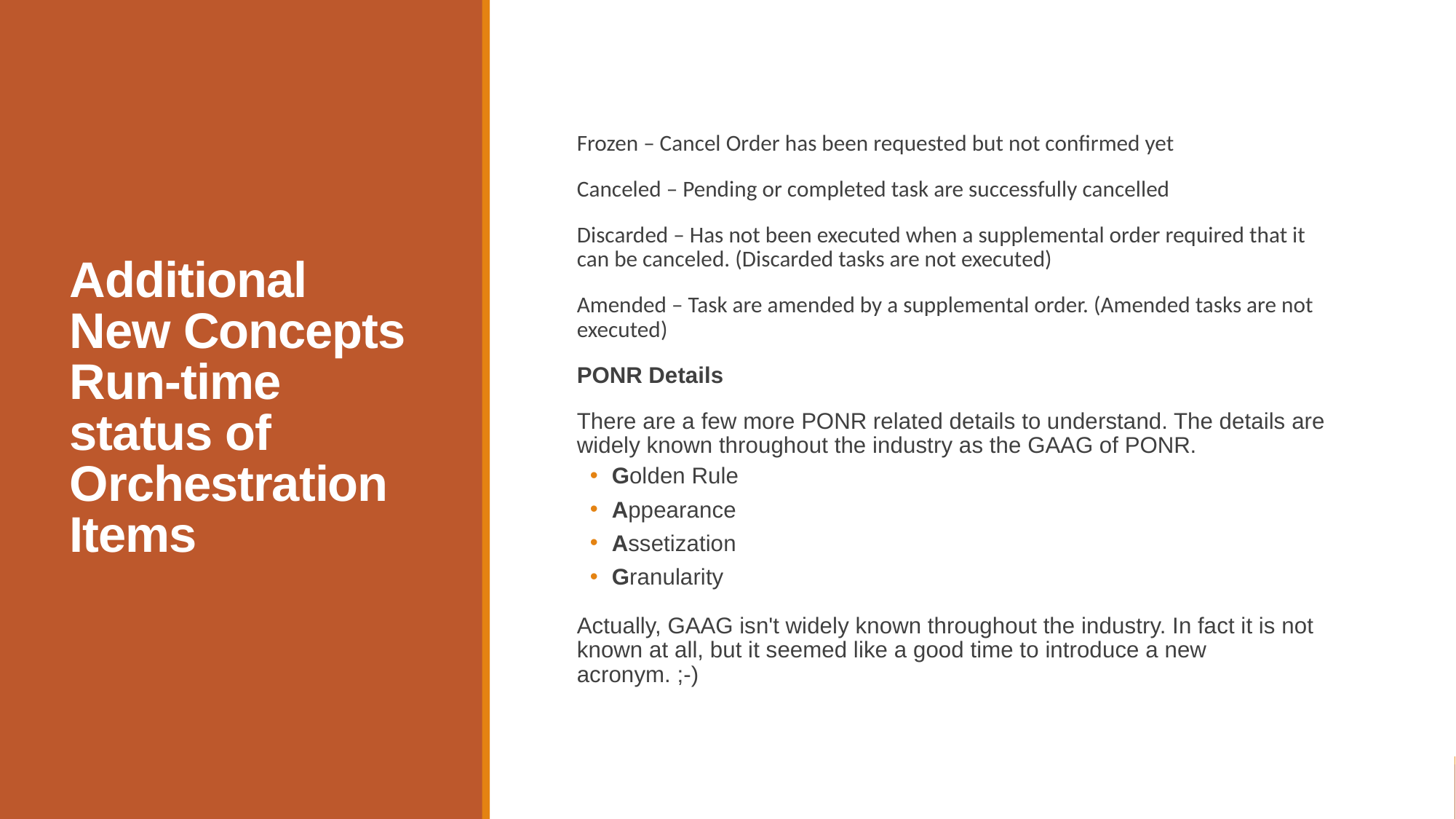

# Additional New Concepts Run-time status of Orchestration Items
Frozen – Cancel Order has been requested but not confirmed yet
Canceled – Pending or completed task are successfully cancelled
Discarded – Has not been executed when a supplemental order required that it can be canceled. (Discarded tasks are not executed)
Amended – Task are amended by a supplemental order. (Amended tasks are not executed)
PONR Details
There are a few more PONR related details to understand. The details are widely known throughout the industry as the GAAG of PONR.
Golden Rule
Appearance
Assetization
Granularity
Actually, GAAG isn't widely known throughout the industry. In fact it is not known at all, but it seemed like a good time to introduce a new acronym. ;-)